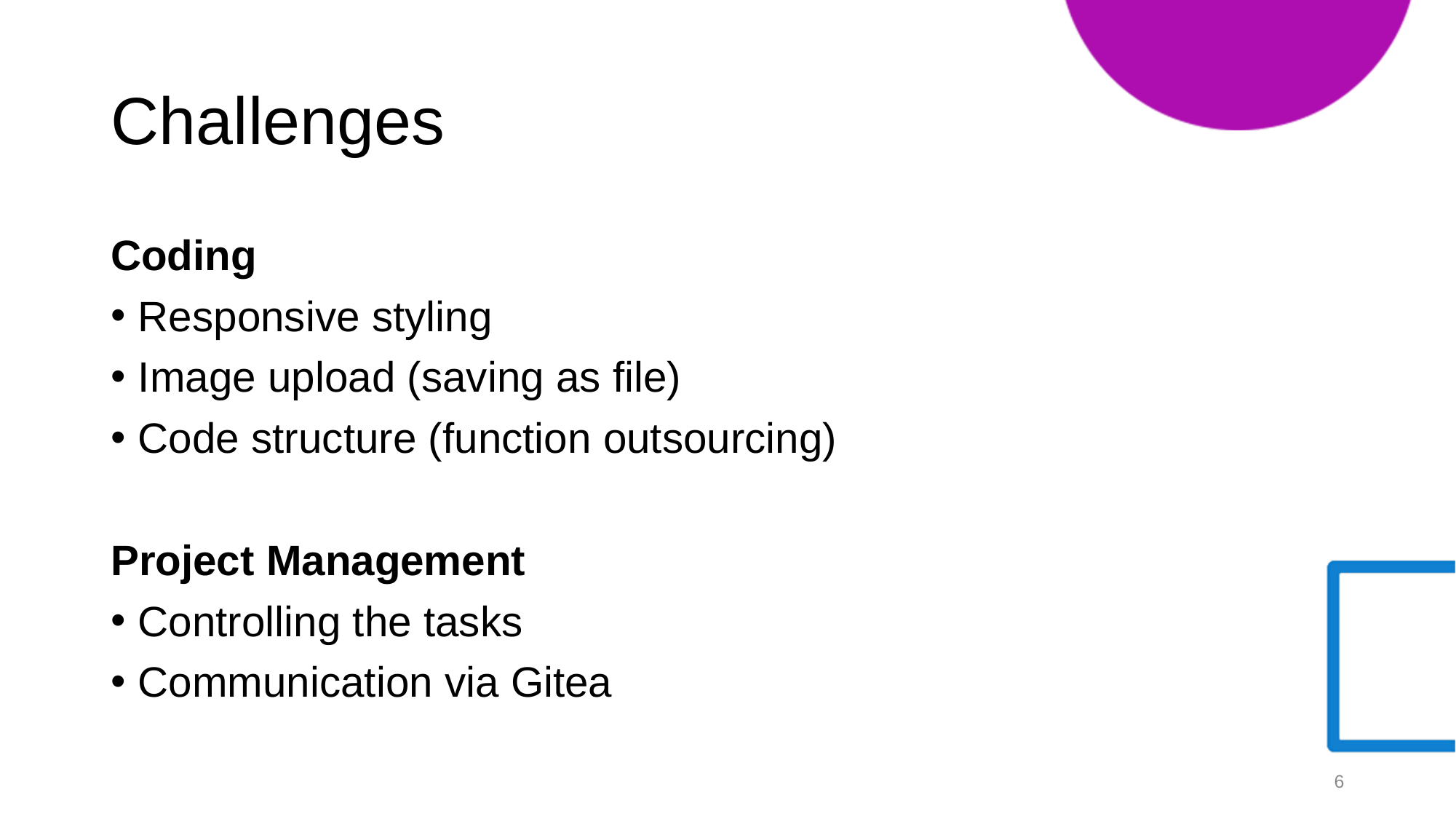

# Challenges
Coding
Responsive styling
Image upload (saving as file)
Code structure (function outsourcing)

Project Management
Controlling the tasks
Communication via Gitea
6